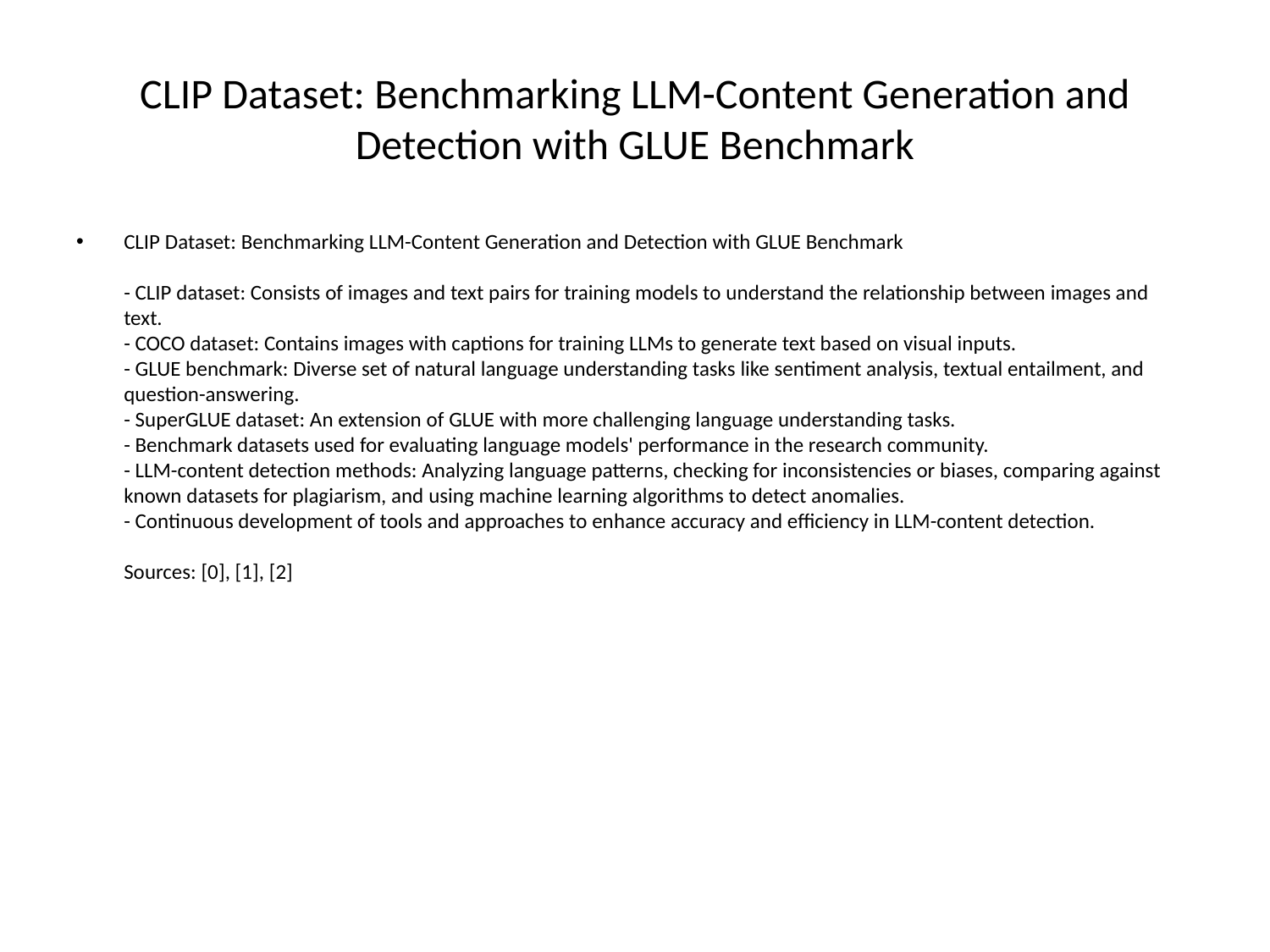

# CLIP Dataset: Benchmarking LLM-Content Generation and Detection with GLUE Benchmark
CLIP Dataset: Benchmarking LLM-Content Generation and Detection with GLUE Benchmark
- CLIP dataset: Consists of images and text pairs for training models to understand the relationship between images and text.
- COCO dataset: Contains images with captions for training LLMs to generate text based on visual inputs.
- GLUE benchmark: Diverse set of natural language understanding tasks like sentiment analysis, textual entailment, and question-answering.
- SuperGLUE dataset: An extension of GLUE with more challenging language understanding tasks.
- Benchmark datasets used for evaluating language models' performance in the research community.
- LLM-content detection methods: Analyzing language patterns, checking for inconsistencies or biases, comparing against known datasets for plagiarism, and using machine learning algorithms to detect anomalies.
- Continuous development of tools and approaches to enhance accuracy and efficiency in LLM-content detection.
Sources: [0], [1], [2]